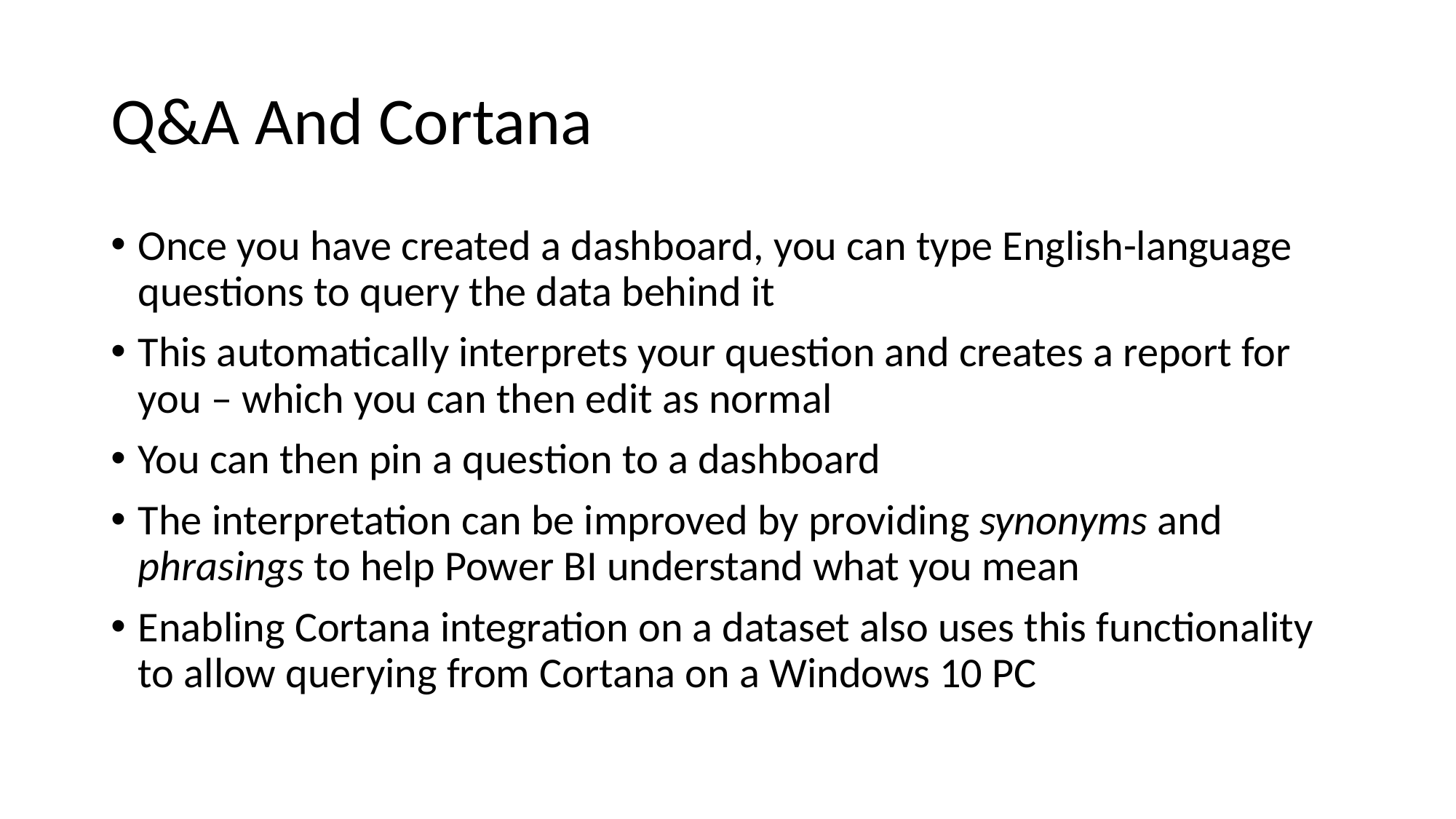

# Q&A And Cortana
Once you have created a dashboard, you can type English-language questions to query the data behind it
This automatically interprets your question and creates a report for you – which you can then edit as normal
You can then pin a question to a dashboard
The interpretation can be improved by providing synonyms and phrasings to help Power BI understand what you mean
Enabling Cortana integration on a dataset also uses this functionality to allow querying from Cortana on a Windows 10 PC